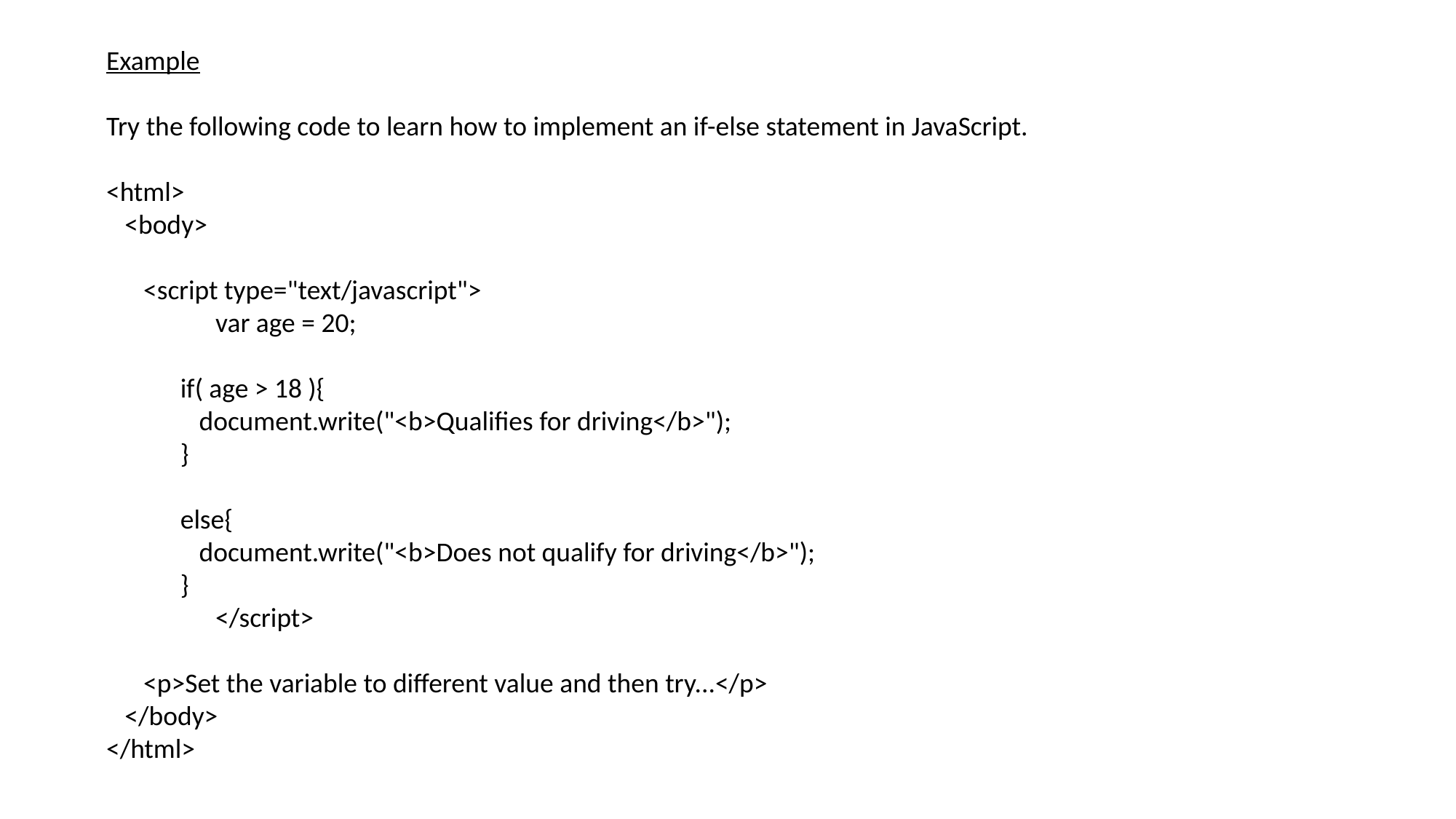

Example

Try the following code to learn how to implement an if-else statement in JavaScript.

<html>
   <body>

      <script type="text/javascript">
	var age = 20;

            if( age > 18 ){
               document.write("<b>Qualifies for driving</b>");
            }

            else{
               document.write("<b>Does not qualify for driving</b>");
            }
	</script>

      <p>Set the variable to different value and then try...</p>
   </body>
</html>